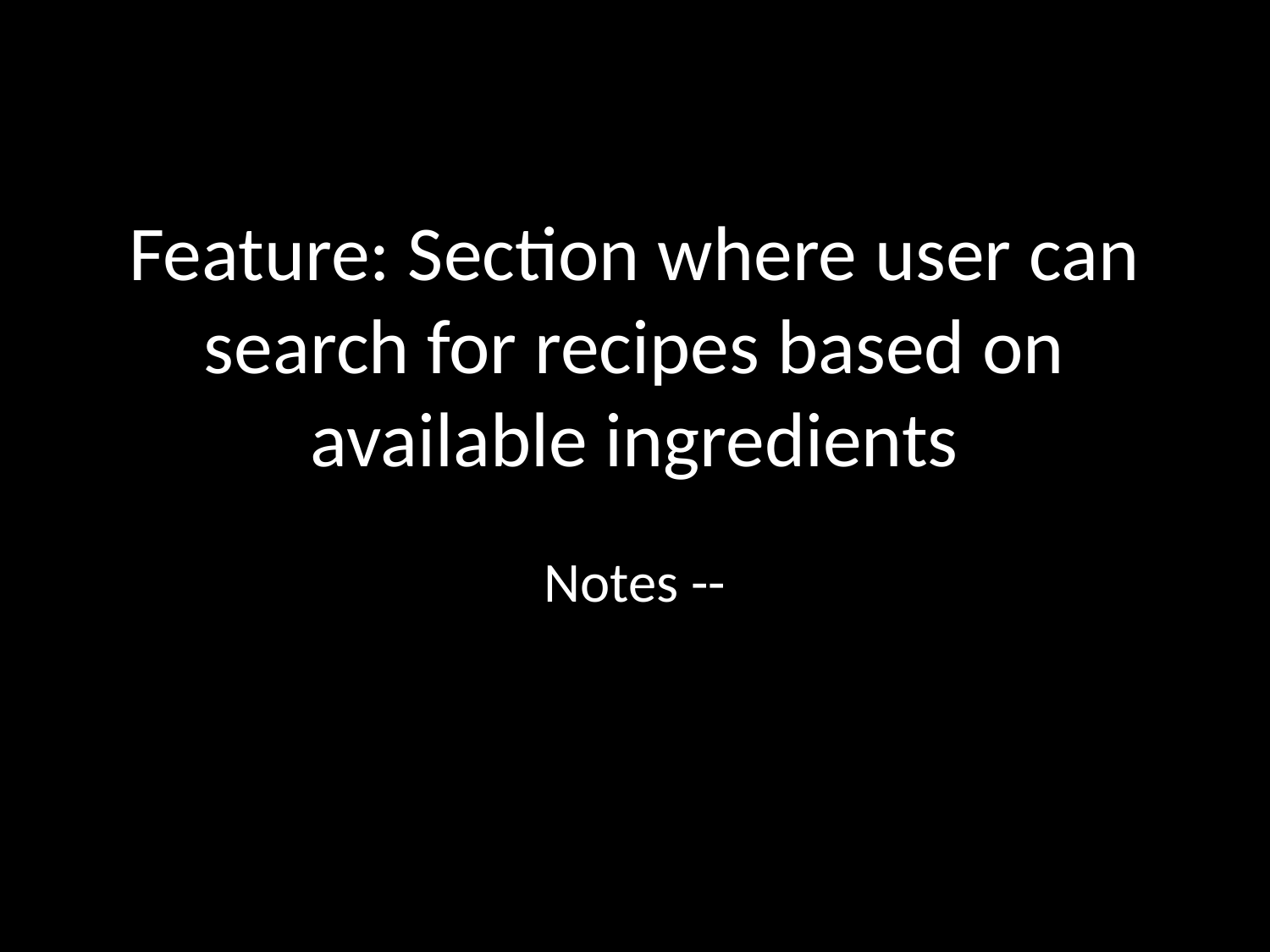

# Feature: Section where user can search for recipes based on available ingredients
Notes --